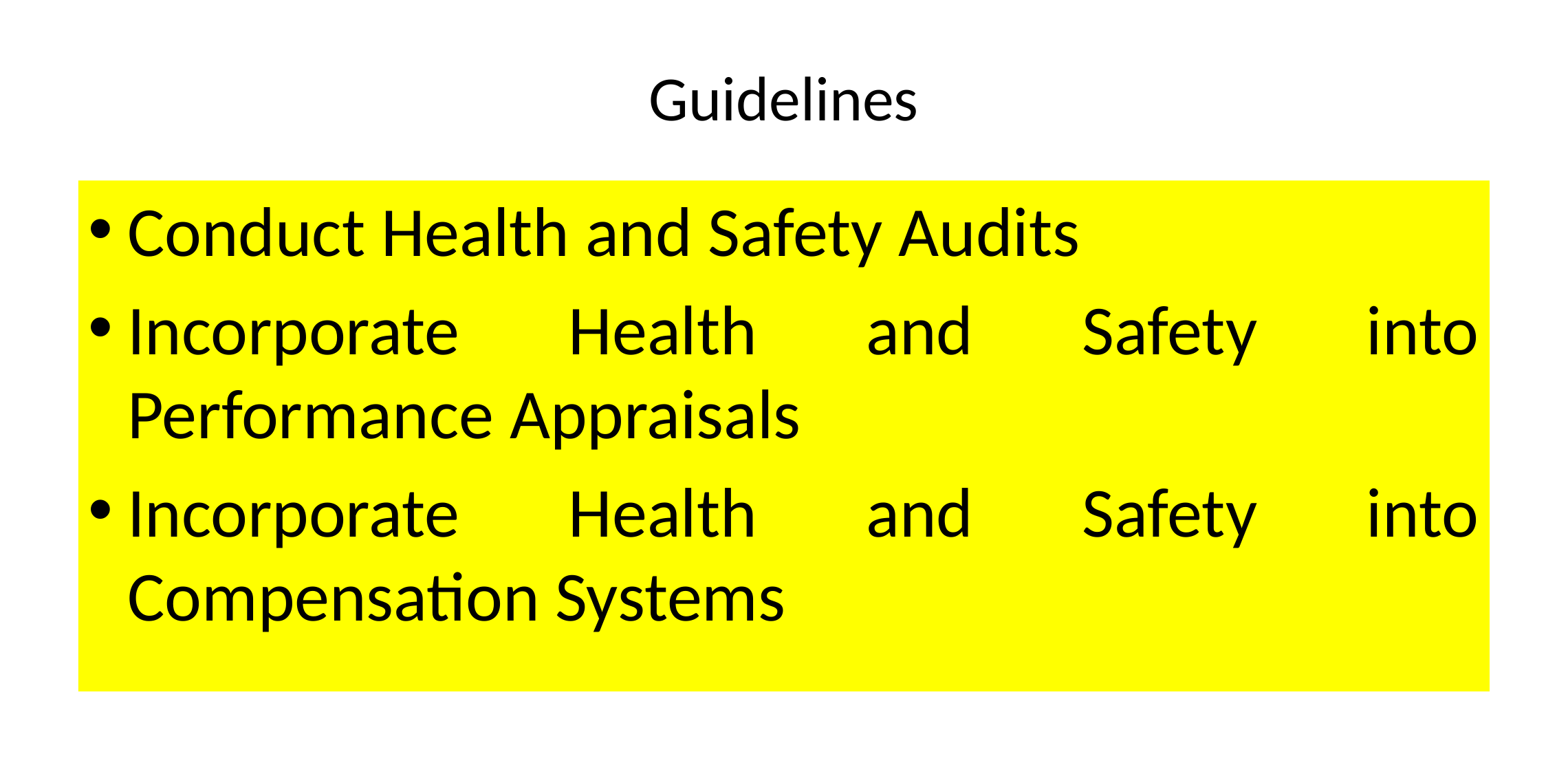

# Guidelines
Conduct Health and Safety Audits
Incorporate Health and Safety into Performance Appraisals
Incorporate Health and Safety into Compensation Systems